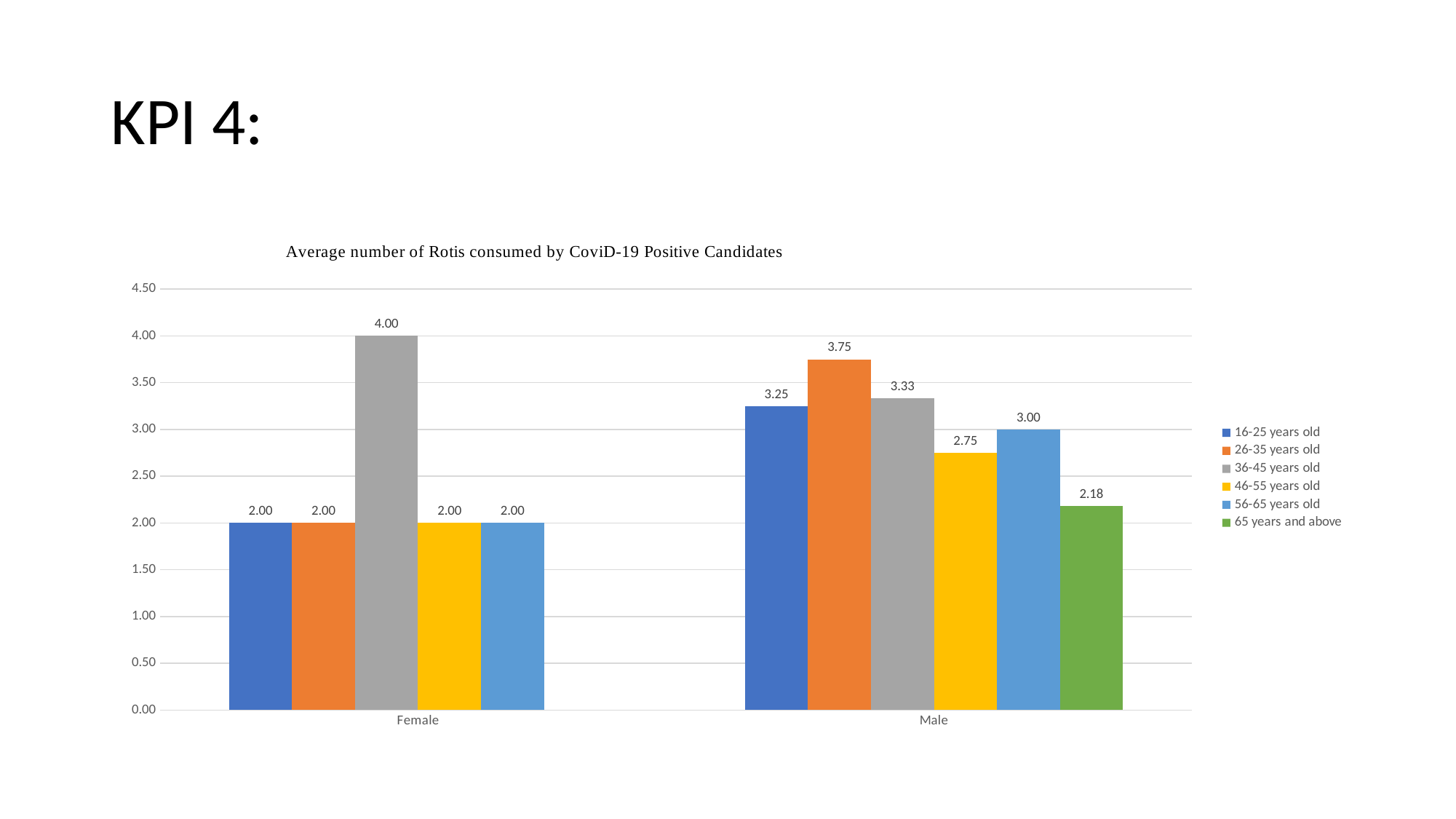

# KPI 4:

### Chart

| Category | 16-25 years old | 26-35 years old | 36-45 years old | 46-55 years old | 56-65 years old | 65 years and above |
|---|---|---|---|---|---|---|
| Female | 2.0 | 2.0 | 4.0 | 2.0 | 2.0 | None |
| Male | 3.25 | 3.75 | 3.3333333333333335 | 2.75 | 3.0 | 2.1818181818181817 |